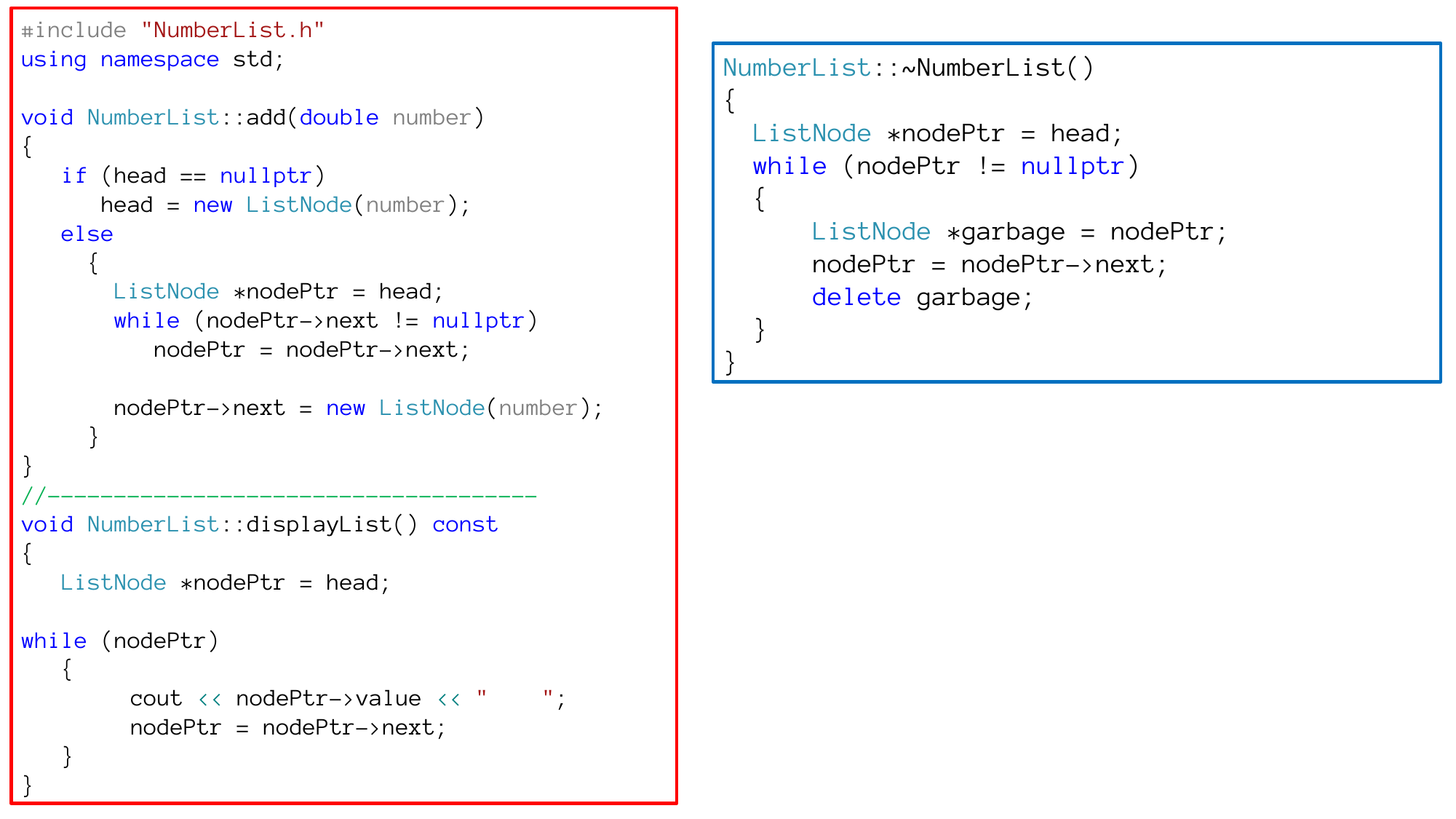

#include "NumberList.h"
using namespace std;

void NumberList::add(double number)
{
   if (head == nullptr)
      head = new ListNode(number);
   else
     {
       ListNode *nodePtr = head;
       while (nodePtr->next != nullptr)
          nodePtr = nodePtr->next;

       nodePtr->next = new ListNode(number);
     }
}
//-------------------------------------
void NumberList::displayList() const
{
   ListNode *nodePtr = head;

while (nodePtr)
   {
	cout << nodePtr->value << "    ";
	nodePtr = nodePtr->next;
   }
}
NumberList::~NumberList()
{
  ListNode *nodePtr = head;
  while (nodePtr != nullptr)
  {
      ListNode *garbage = nodePtr;
      nodePtr = nodePtr->next;
      delete garbage;
  }
}